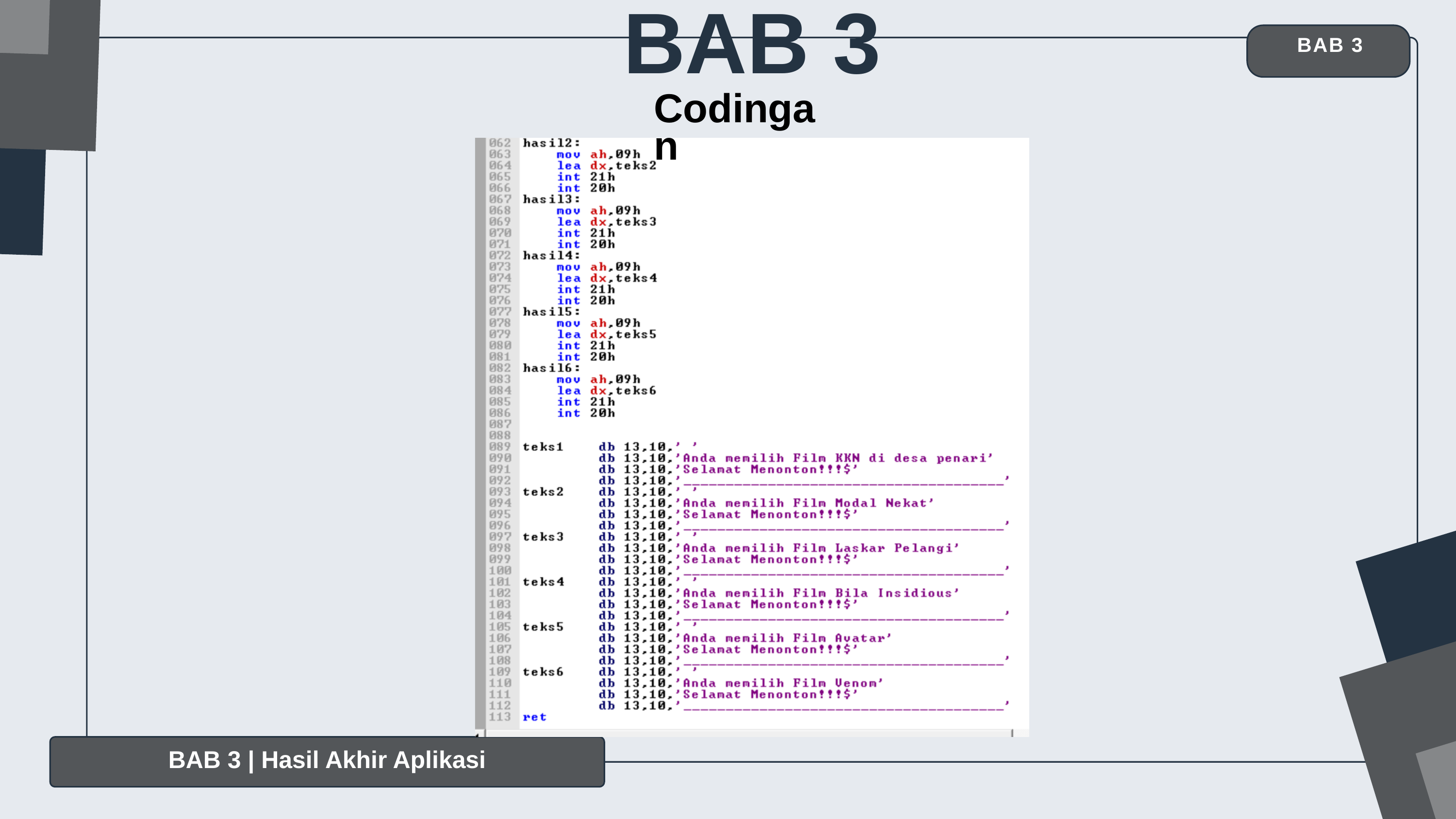

BAB 3

BAB 3

Codingan

BAB 3 | Hasil Akhir Aplikasi